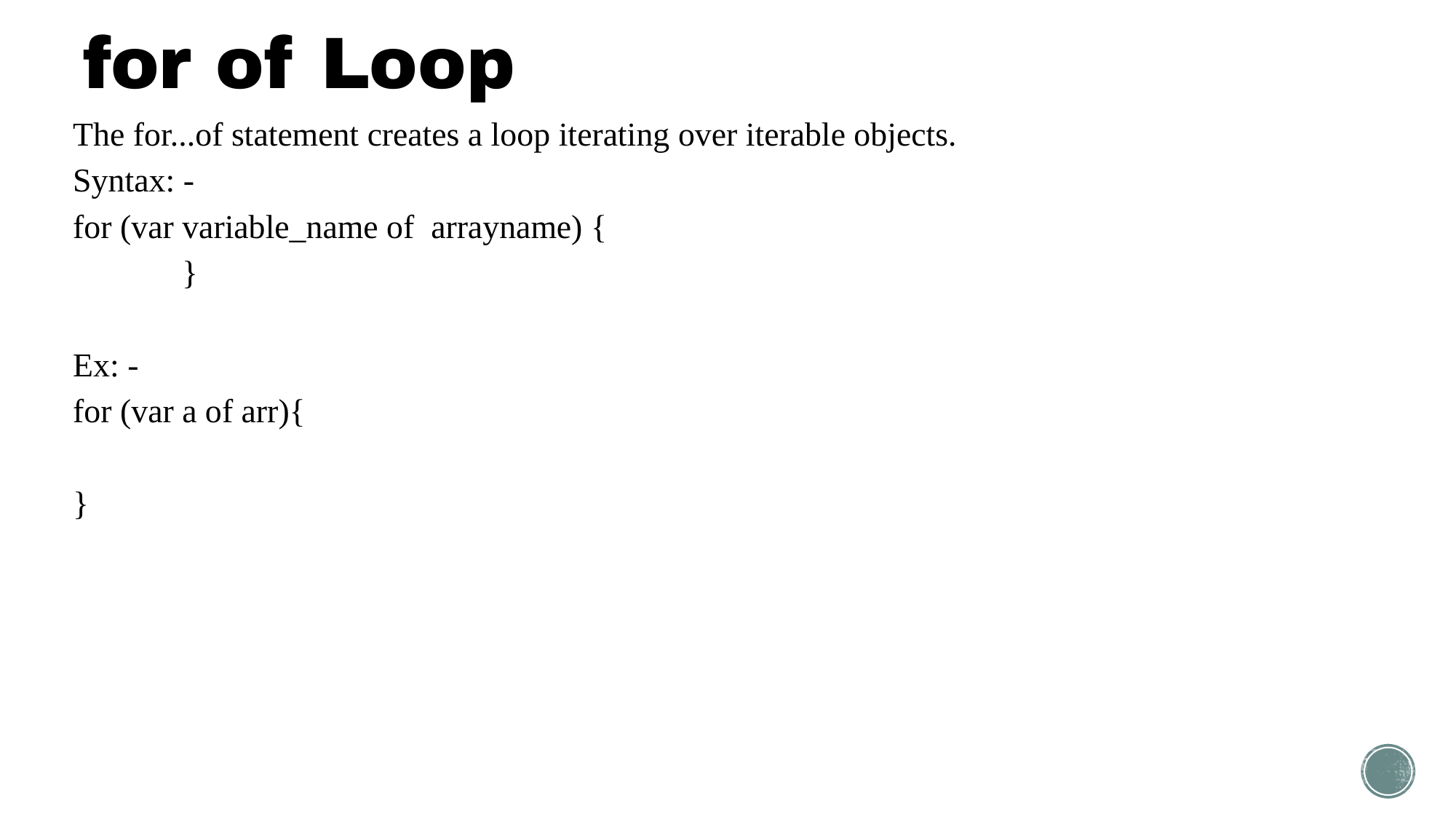

# for of Loop
The for...of statement creates a loop iterating over iterable objects.
Syntax: -
for (var variable_name of  arrayname) {
	}

Ex: -
for (var a of arr){

}